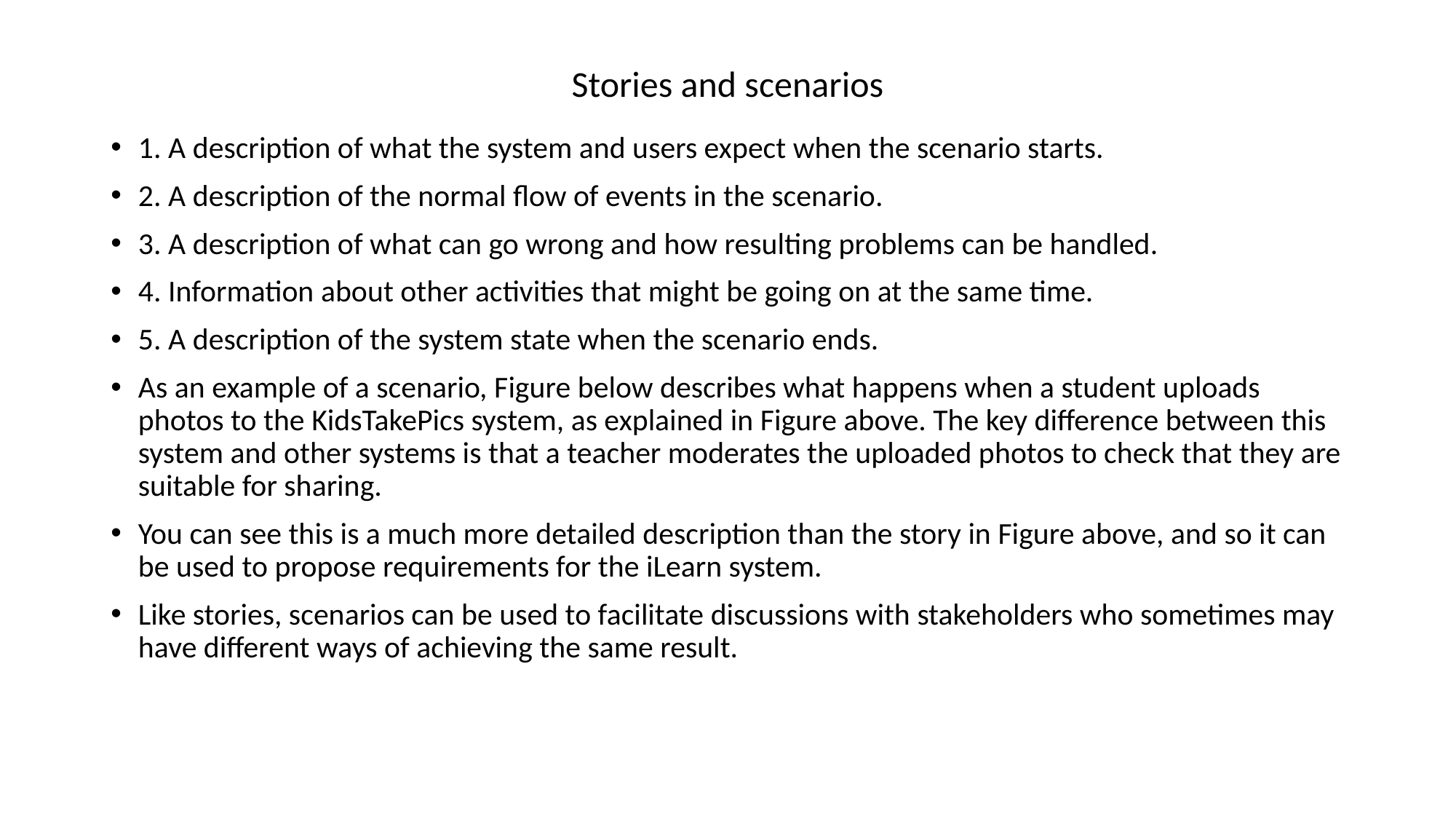

# Stories and scenarios
1. A description of what the system and users expect when the scenario starts.
2. A description of the normal flow of events in the scenario.
3. A description of what can go wrong and how resulting problems can be handled.
4. Information about other activities that might be going on at the same time.
5. A description of the system state when the scenario ends.
As an example of a scenario, Figure below describes what happens when a student uploads photos to the KidsTakePics system, as explained in Figure above. The key difference between this system and other systems is that a teacher moderates the uploaded photos to check that they are suitable for sharing.
You can see this is a much more detailed description than the story in Figure above, and so it can be used to propose requirements for the iLearn system.
Like stories, scenarios can be used to facilitate discussions with stakeholders who sometimes may have different ways of achieving the same result.